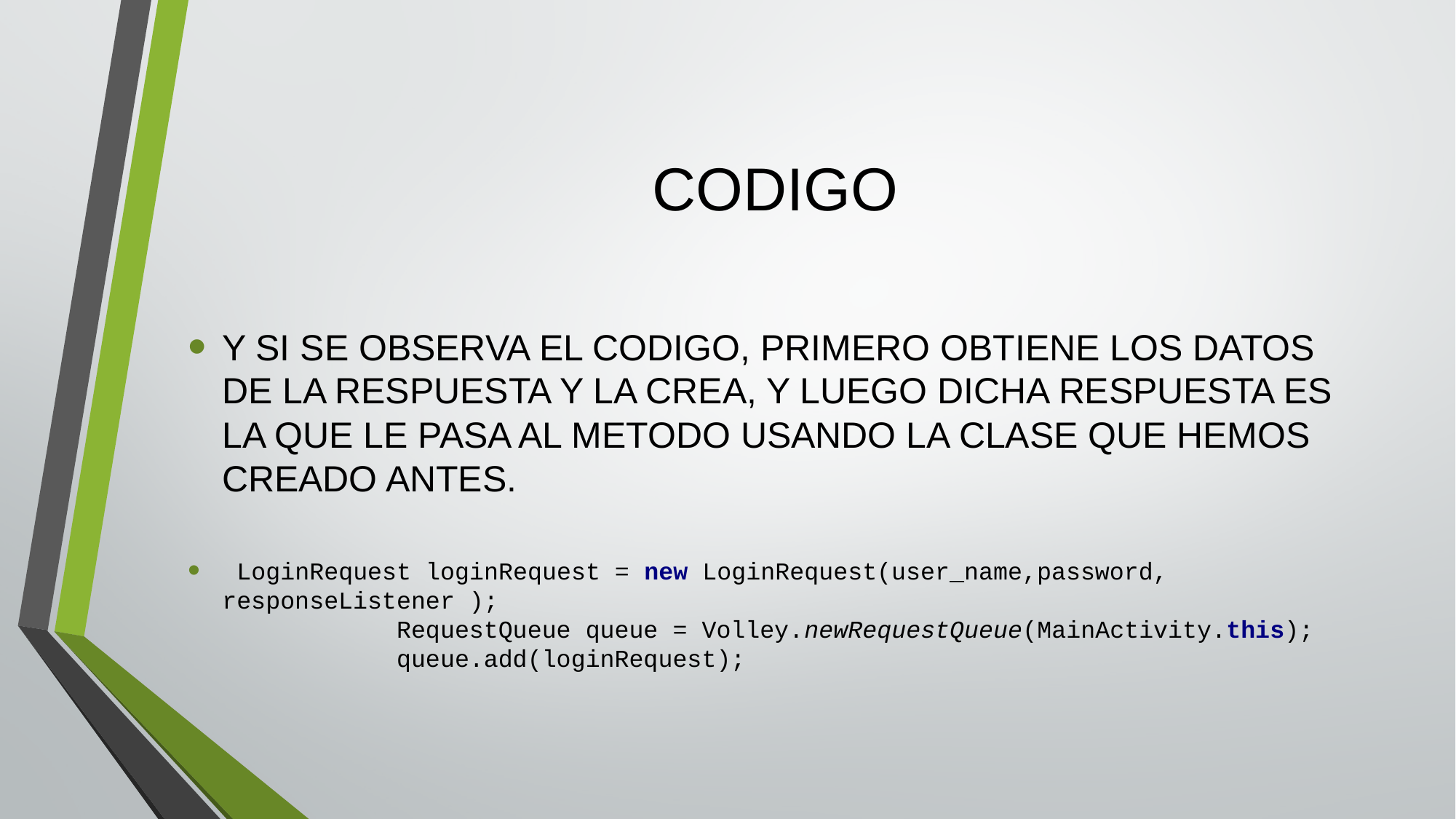

# CODIGO
Y SI SE OBSERVA EL CODIGO, PRIMERO OBTIENE LOS DATOS DE LA RESPUESTA Y LA CREA, Y LUEGO DICHA RESPUESTA ES LA QUE LE PASA AL METODO USANDO LA CLASE QUE HEMOS CREADO ANTES.

 LoginRequest loginRequest = new LoginRequest(user_name,password, responseListener );
            RequestQueue queue = Volley.newRequestQueue(MainActivity.this);
            queue.add(loginRequest);